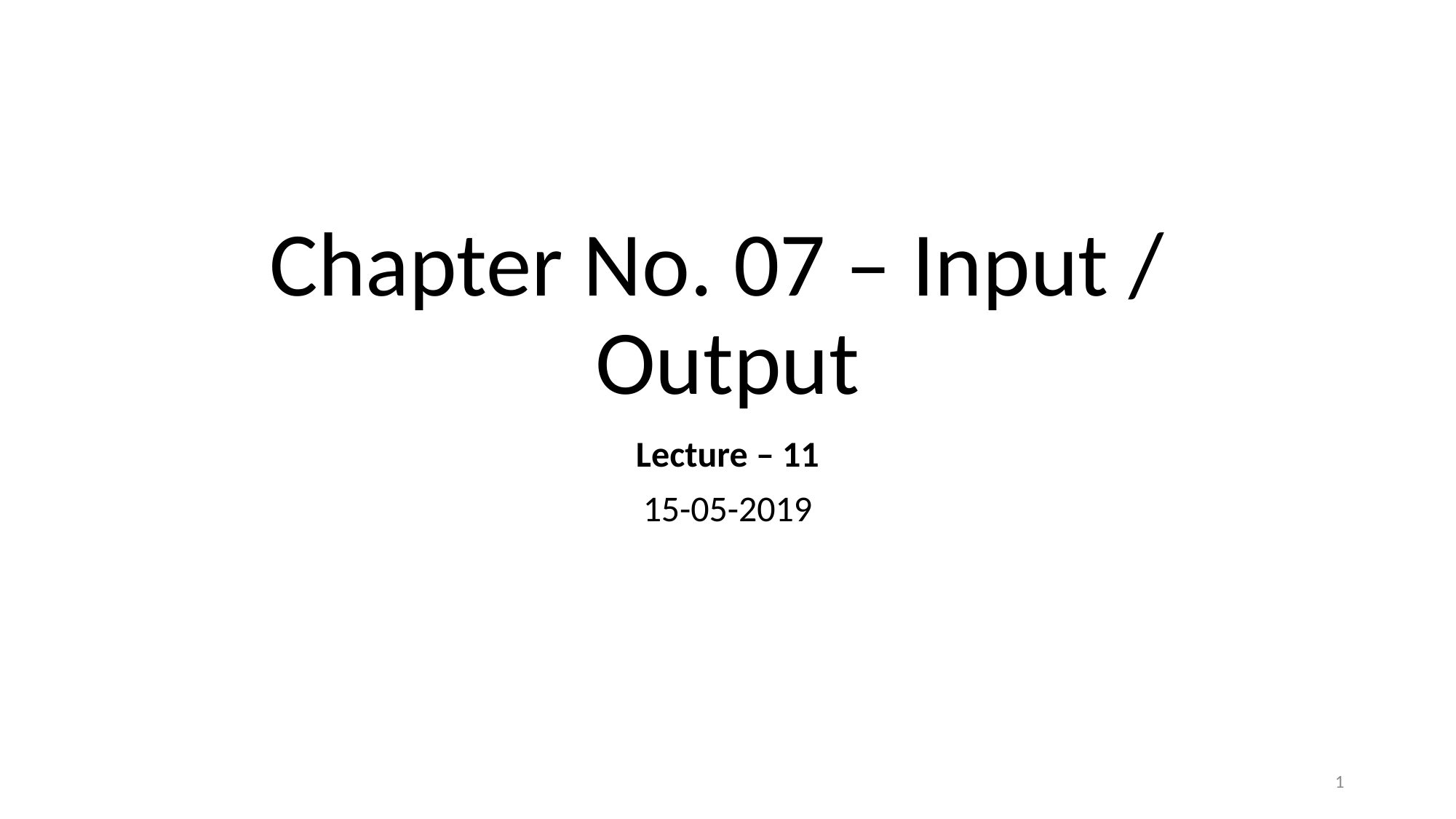

# Chapter No. 07 – Input /  Output
Lecture – 11
15-05-2019

1